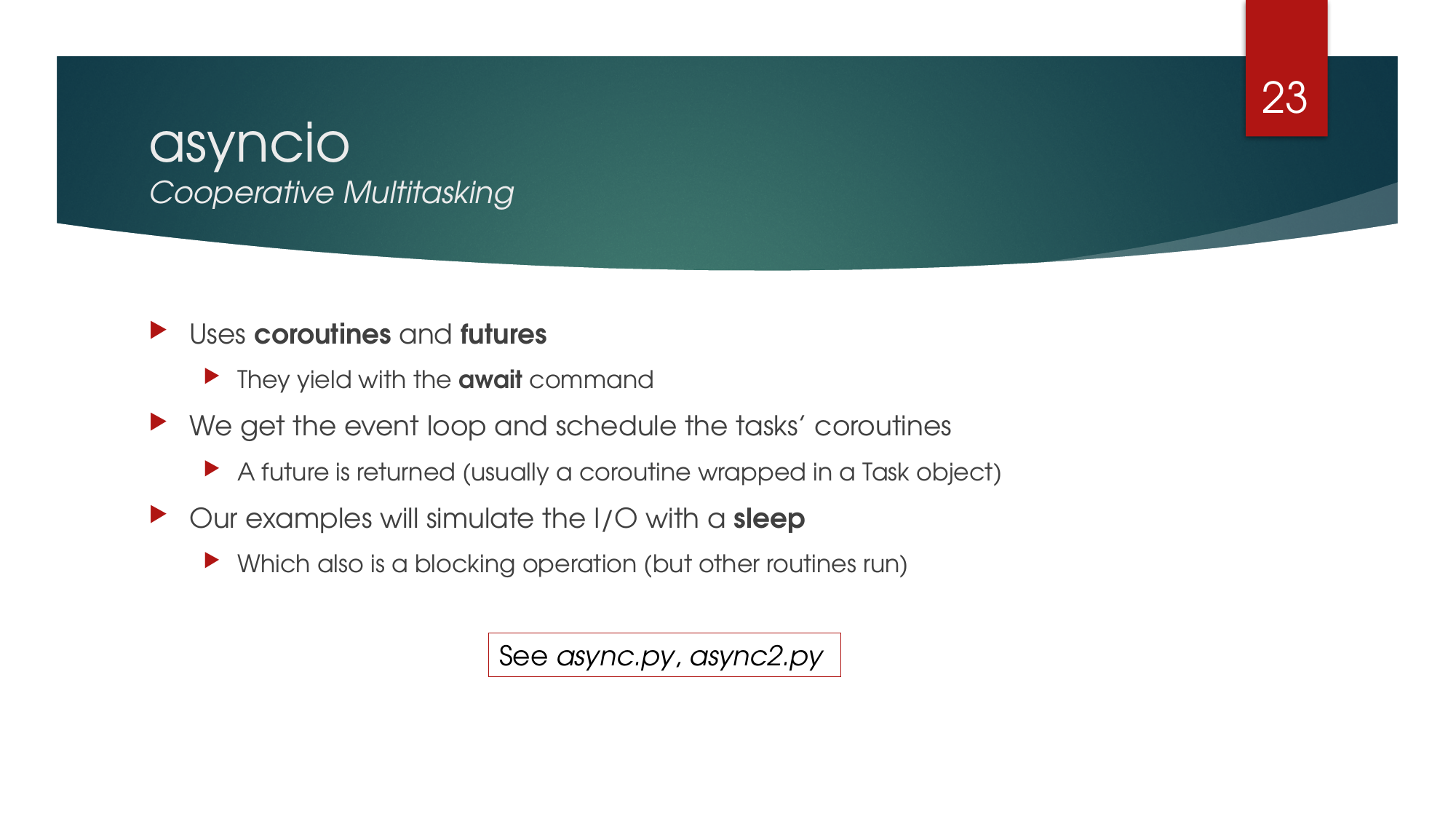

23
# asyncio Cooperative Multitasking
Uses coroutines and futures
They yield with the await command
We get the event loop and schedule the tasks’ coroutines
A future is returned (usually a coroutine wrapped in a Task object)
Our examples will simulate the I/O with a sleep
Which also is a blocking operation (but other routines run)

See async.py, async2.py